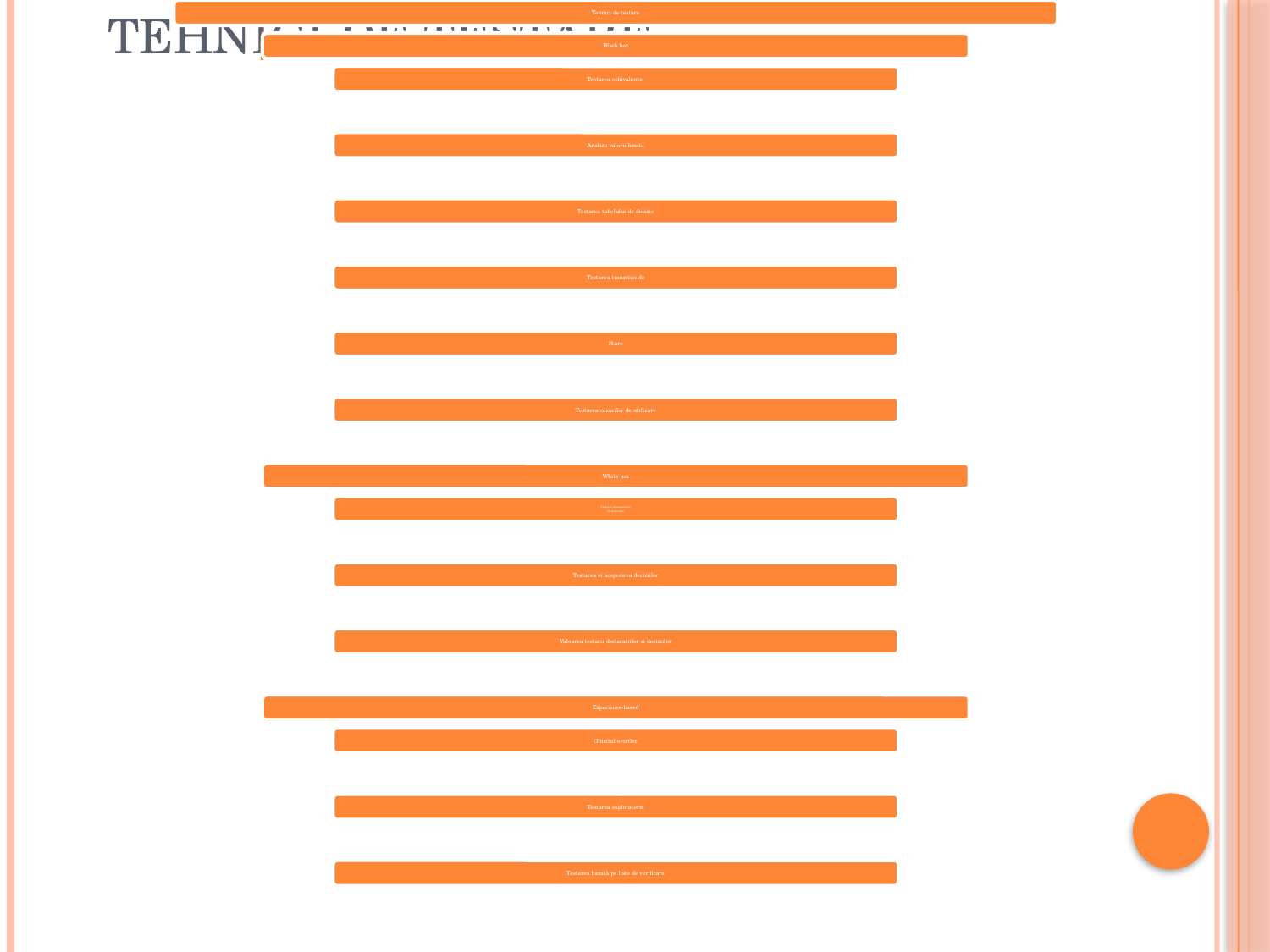

Tehnici de testare
Black box
Testarea echivalentei
Testarea si acoperirea
Declaratiilor
Experience-based
Ghicitul erorilor
White box
Testarea exploratorie
Testarea bazată pe liste de verificare
Testarea si acoperirea deciziilor
Valoarea testarii declaratiilor si deciziilor
Analiza valorii limita
Testarea tabelului de decizie
Testarea tranzitiei de
Stare
Testarea cazurilor de utilizare
# Tehnici de testare